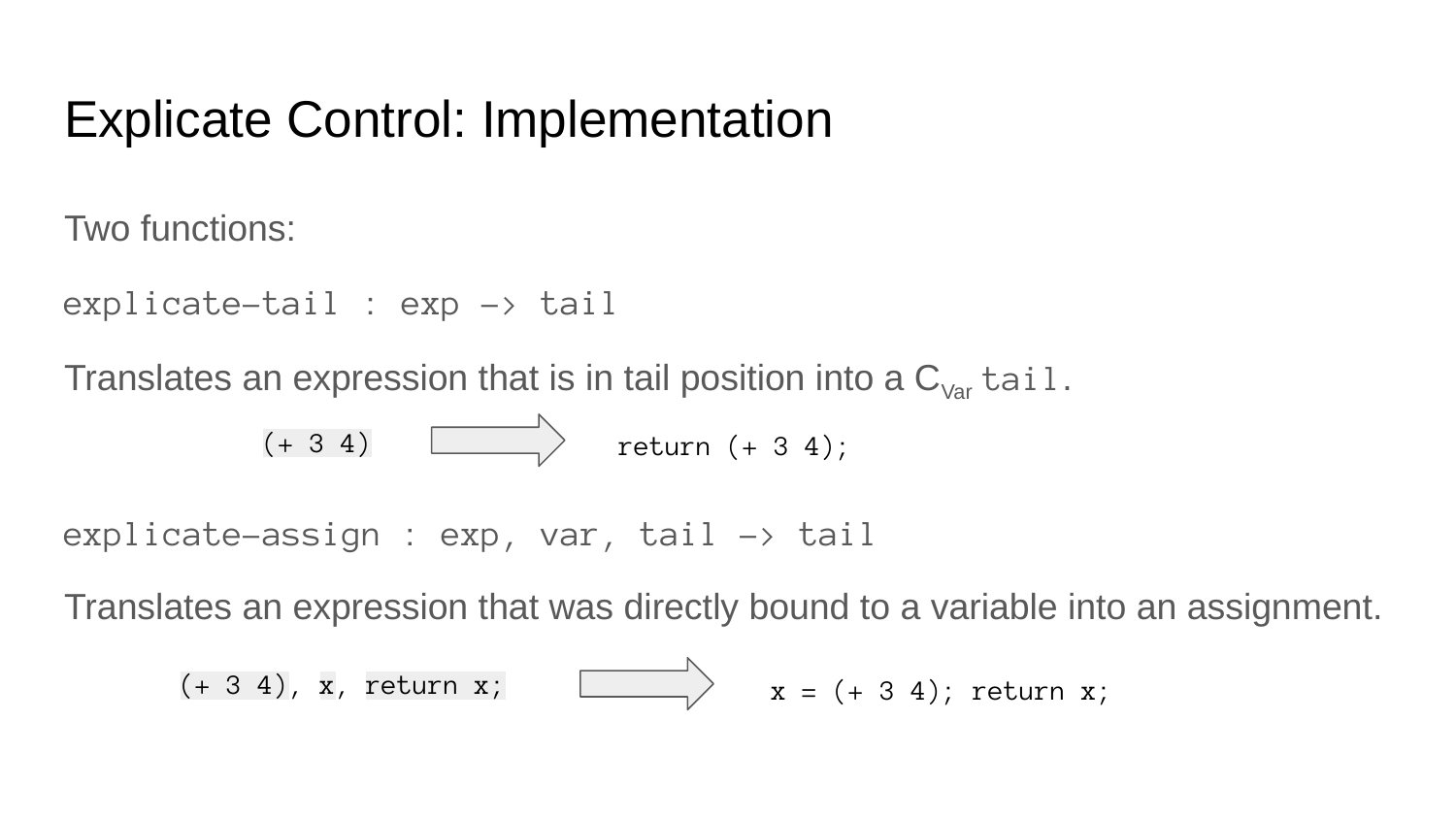

# Explicate Control: Implementation
Two functions:
explicate-tail : exp -> tail
Translates an expression that is in tail position into a CVar tail.

explicate-assign : exp, var, tail -> tail
Translates an expression that was directly bound to a variable into an assignment.
(+ 3 4)
return (+ 3 4);

(+ 3 4), x, return x;

x = (+ 3 4); return x;